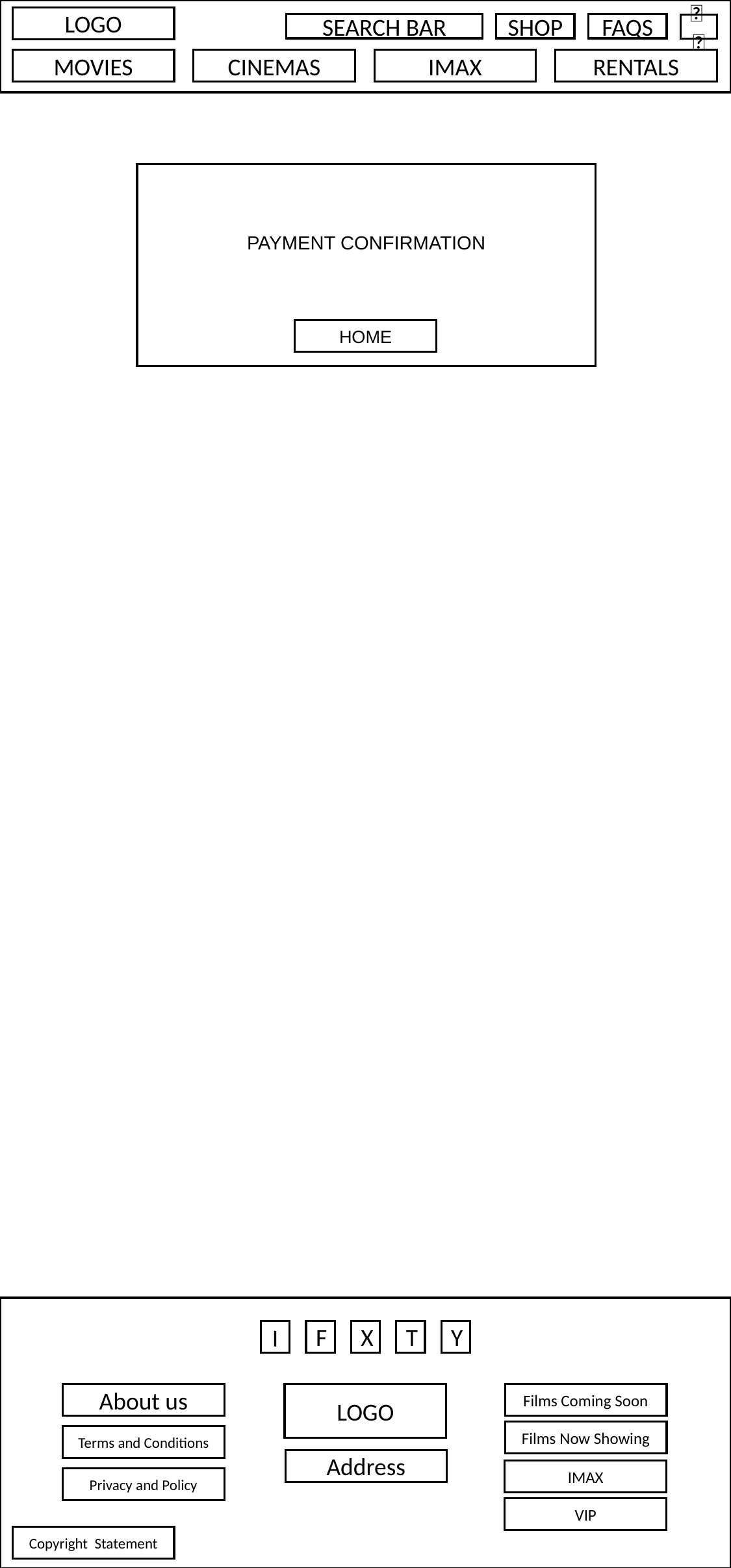

LOGO
SEARCH BAR
SHOP
FAQS
👤
MOVIES
CINEMAS
RENTALS
IMAX
PAYMENT CONFIRMATION

HOME

F
X
T
Y
I
About us
LOGO
Films Coming Soon
Films Now Showing
Terms and Conditions
Address
IMAX
Privacy and Policy
VIP
Copyright  Statement